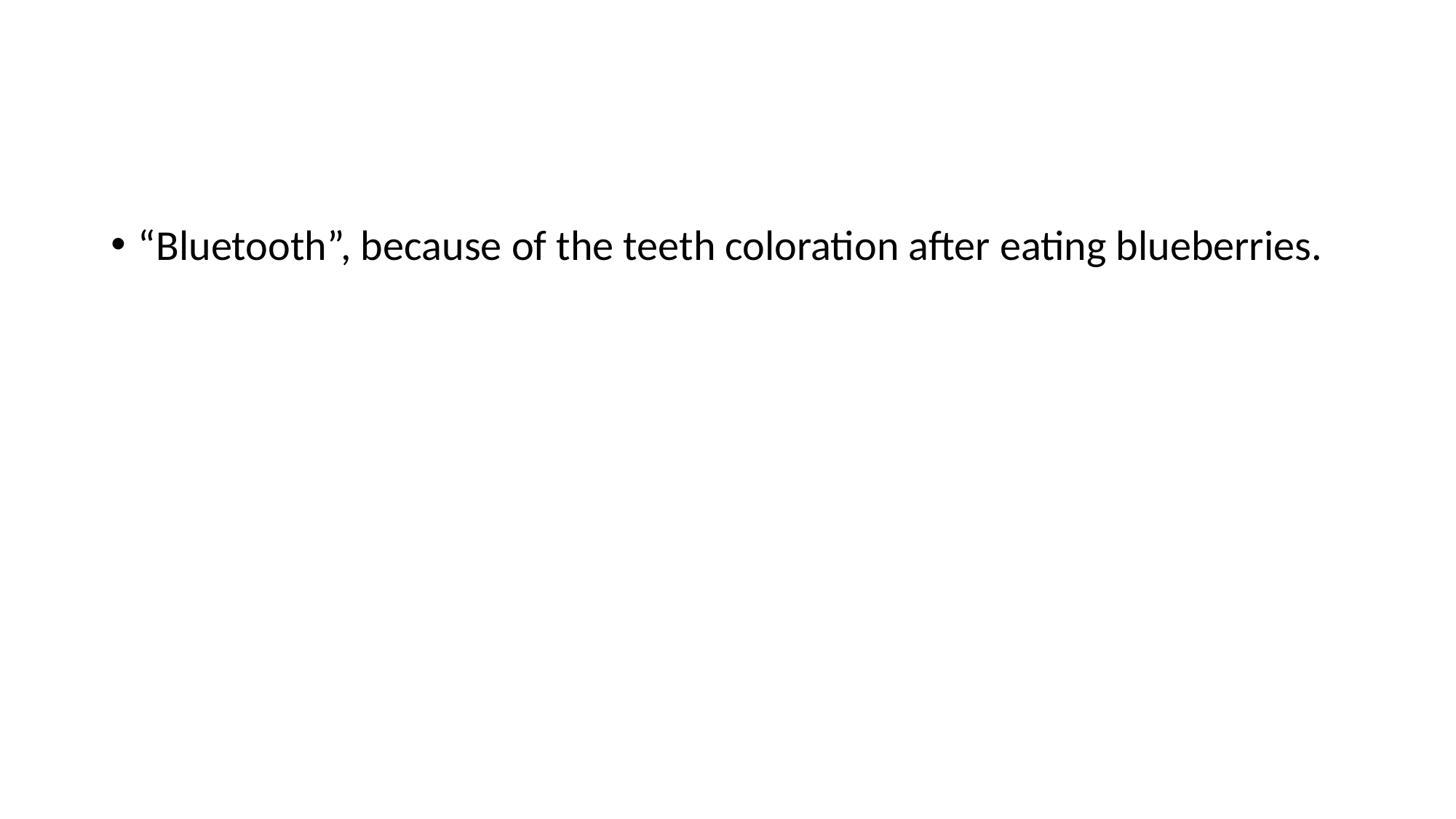

#
“Bluetooth”, because of the teeth coloration after eating blueberries.